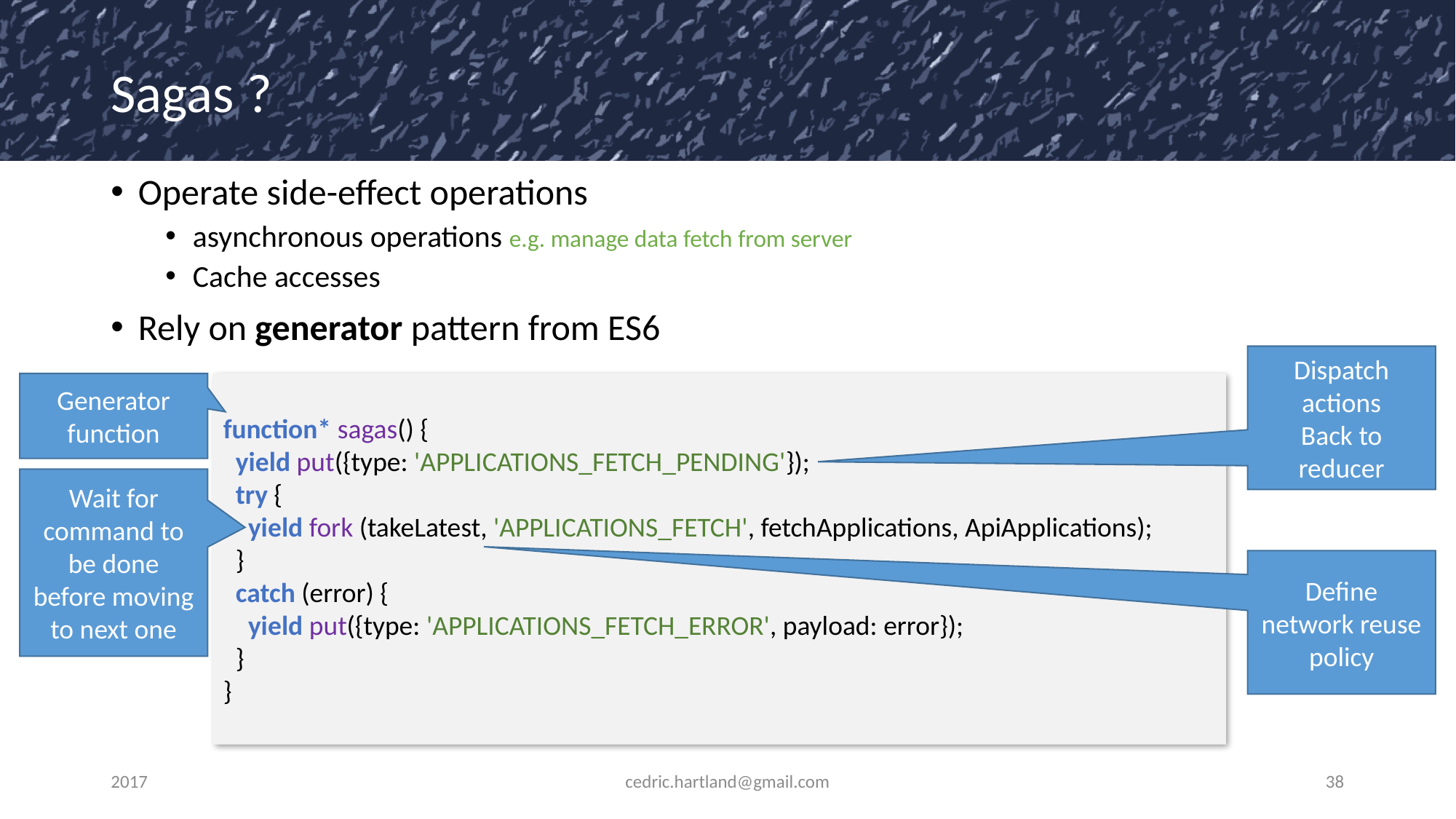

# Sagas ?
Operate side-effect operations
asynchronous operations e.g. manage data fetch from server
Cache accesses
Rely on generator pattern from ES6

Dispatch actions
Back to reducer
Generator function

function* sagas() {
  yield put({type: 'APPLICATIONS_FETCH_PENDING'});
  try {
    yield fork (takeLatest, 'APPLICATIONS_FETCH', fetchApplications, ApiApplications);
  }
  catch (error) {
    yield put({type: 'APPLICATIONS_FETCH_ERROR', payload: error});
  }
}

Wait for command to be done before moving to next one
Define network reuse policy
2017
cedric.hartland@gmail.com
38